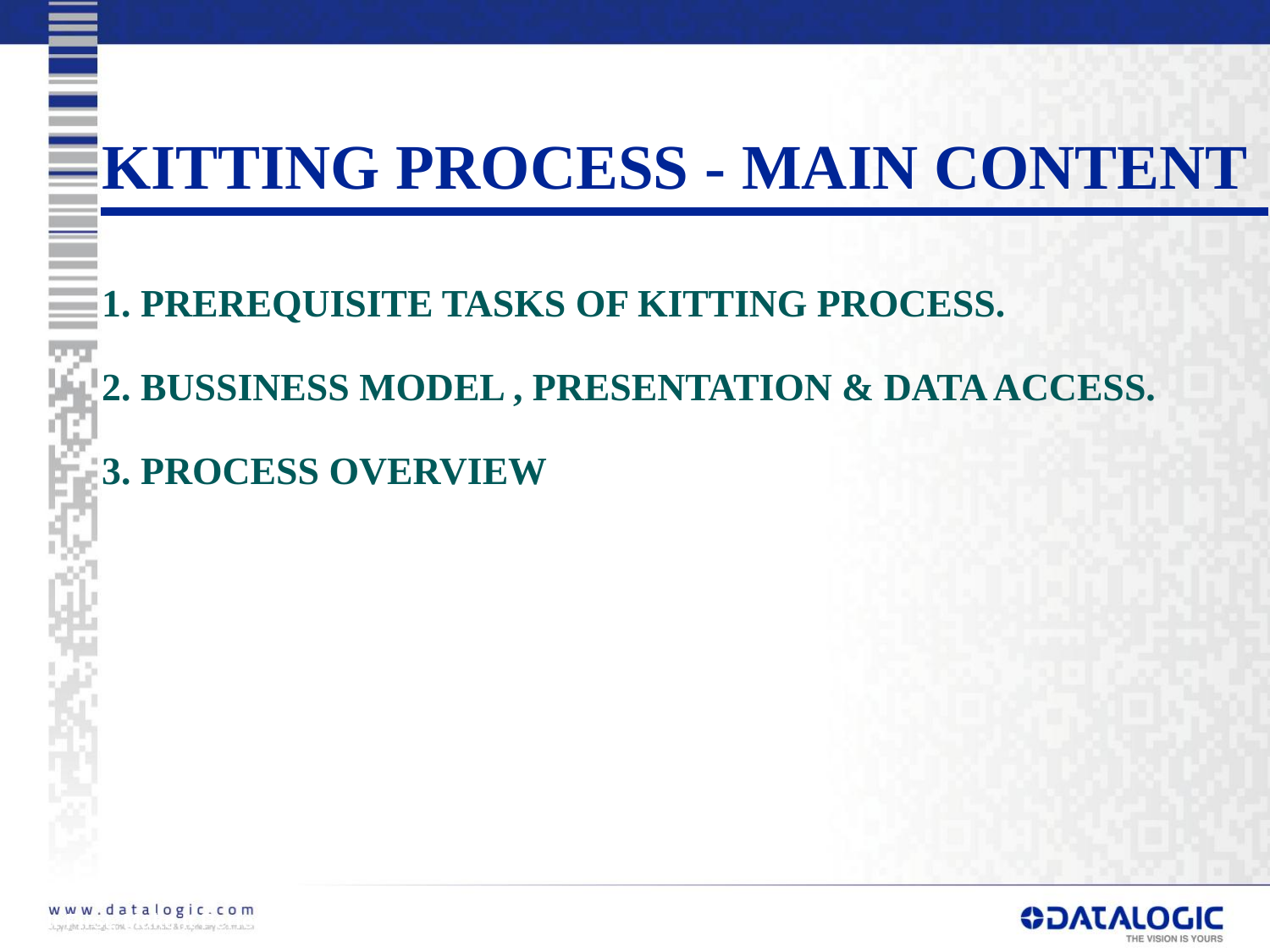

KITTING PROCESS - MAIN CONTENT
1. PREREQUISITE TASKS OF KITTING PROCESS.
2. BUSSINESS MODEL , PRESENTATION & DATA ACCESS.
3. PROCESS OVERVIEW
Do It First, Make It Perfect Later